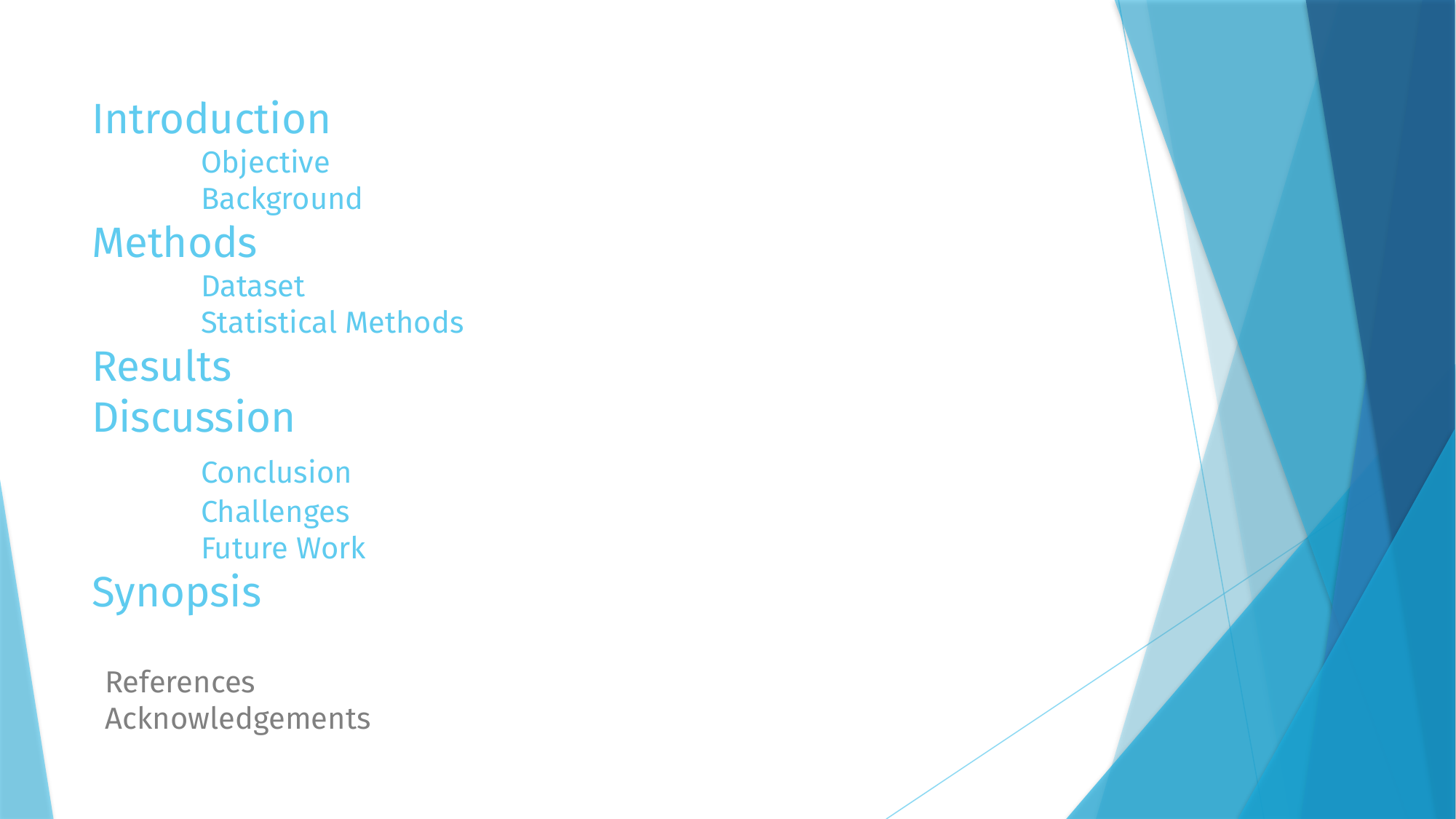

# Introduction Objective Background Methods Dataset Statistical Methods Results Discussion Conclusion Challenges Future Work Synopsis
References
Acknowledgements